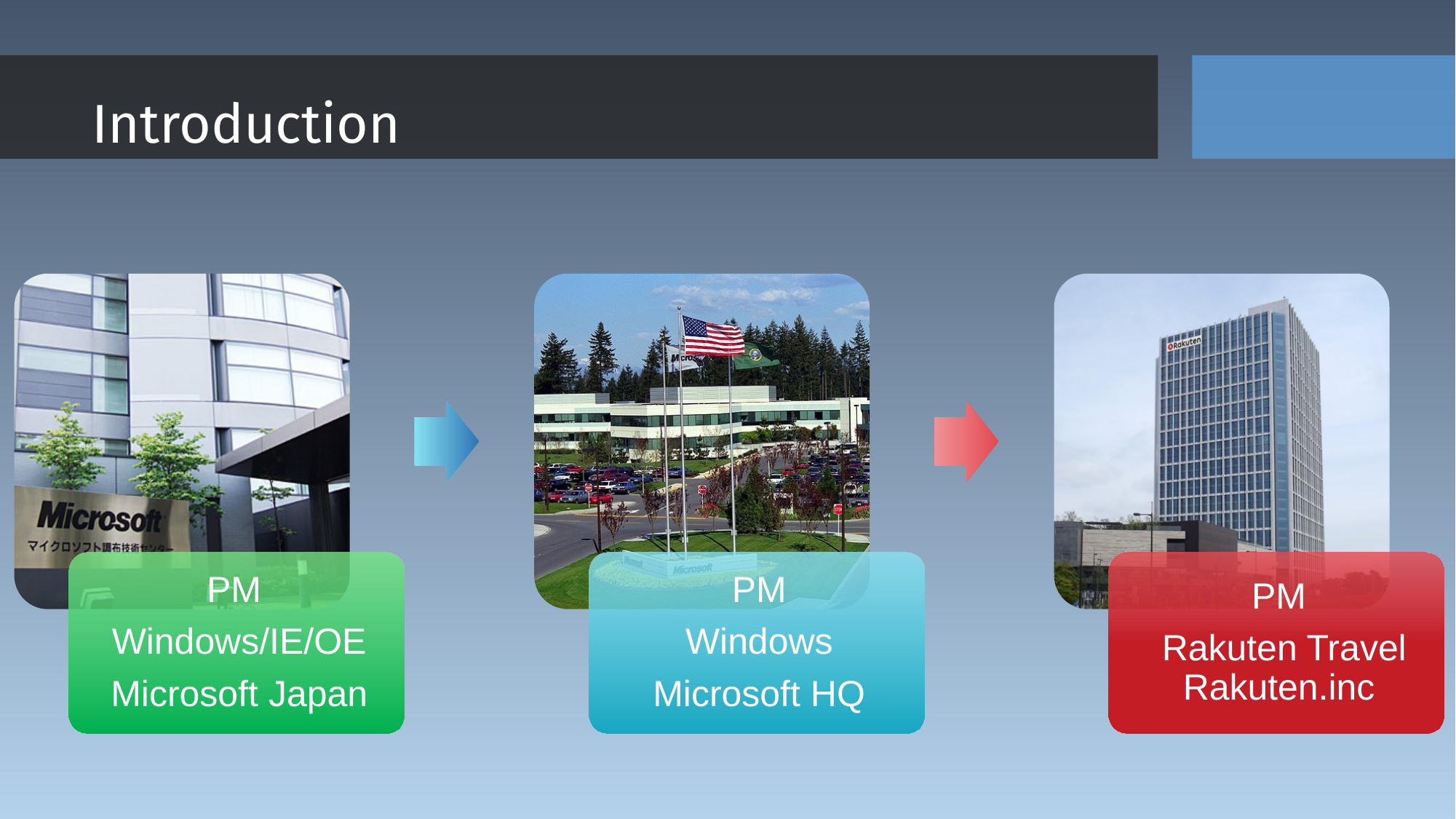

Introduction
PM
Windows/IE/OE
Microsoft Japan

PM
Windows
Microsoft HQ

PM
 Rakuten Travel Rakuten.inc